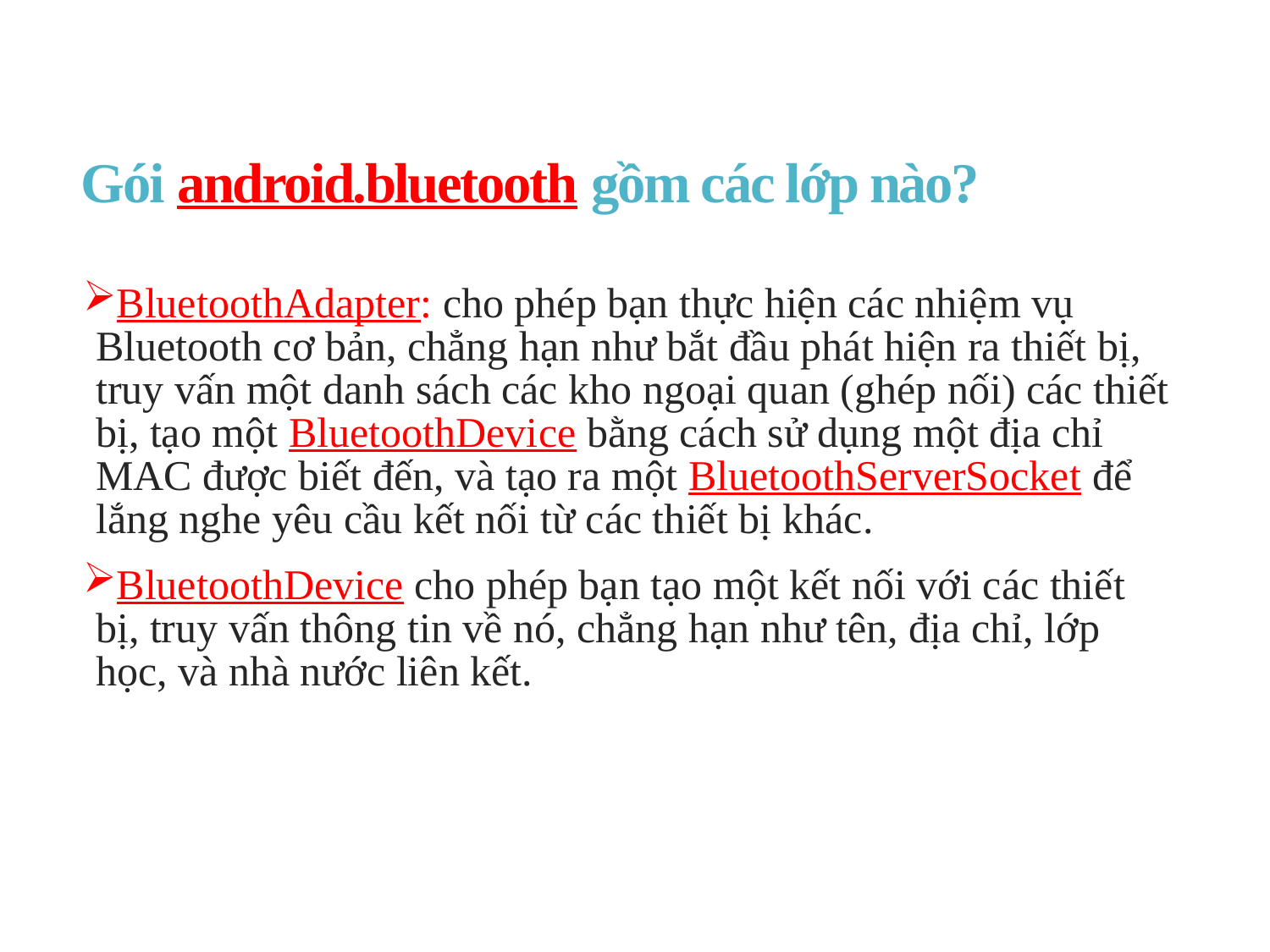

# Gói android.bluetooth gồm các lớp nào?
BluetoothAdapter: cho phép bạn thực hiện các nhiệm vụ Bluetooth cơ bản, chẳng hạn như bắt đầu phát hiện ra thiết bị, truy vấn một danh sách các kho ngoại quan (ghép nối) các thiết bị, tạo một BluetoothDevice bằng cách sử dụng một địa chỉ MAC được biết đến, và tạo ra một BluetoothServerSocket để lắng nghe yêu cầu kết nối từ các thiết bị khác.
BluetoothDevice cho phép bạn tạo một kết nối với các thiết bị, truy vấn thông tin về nó, chẳng hạn như tên, địa chỉ, lớp học, và nhà nước liên kết.